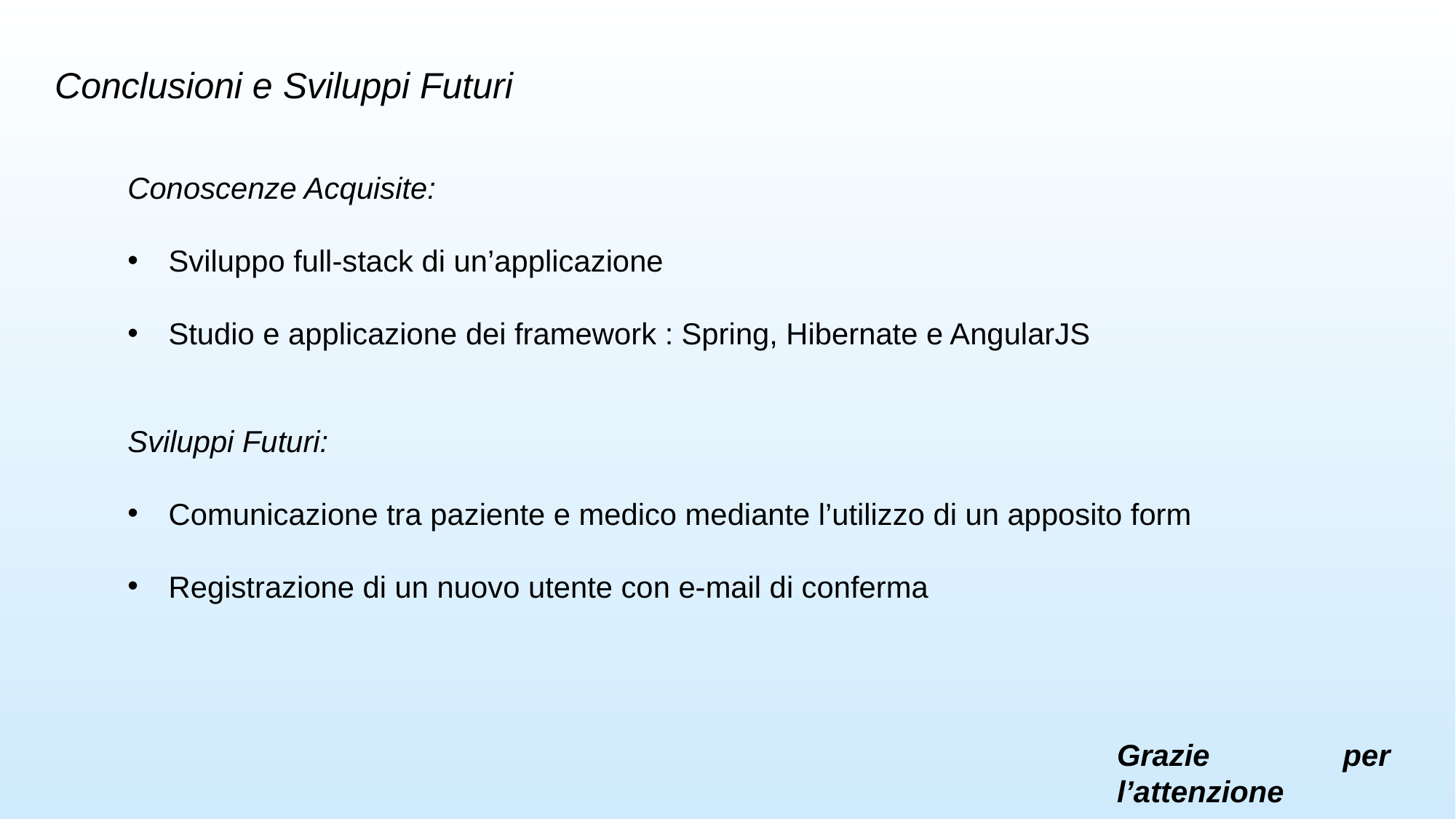

Conclusioni e Sviluppi Futuri
Conoscenze Acquisite:

Sviluppo full-stack di un’applicazione

Studio e applicazione dei framework : Spring, Hibernate e AngularJS

Sviluppi Futuri:

Comunicazione tra paziente e medico mediante l’utilizzo di un apposito form

Registrazione di un nuovo utente con e-mail di conferma
Grazie per l’attenzione